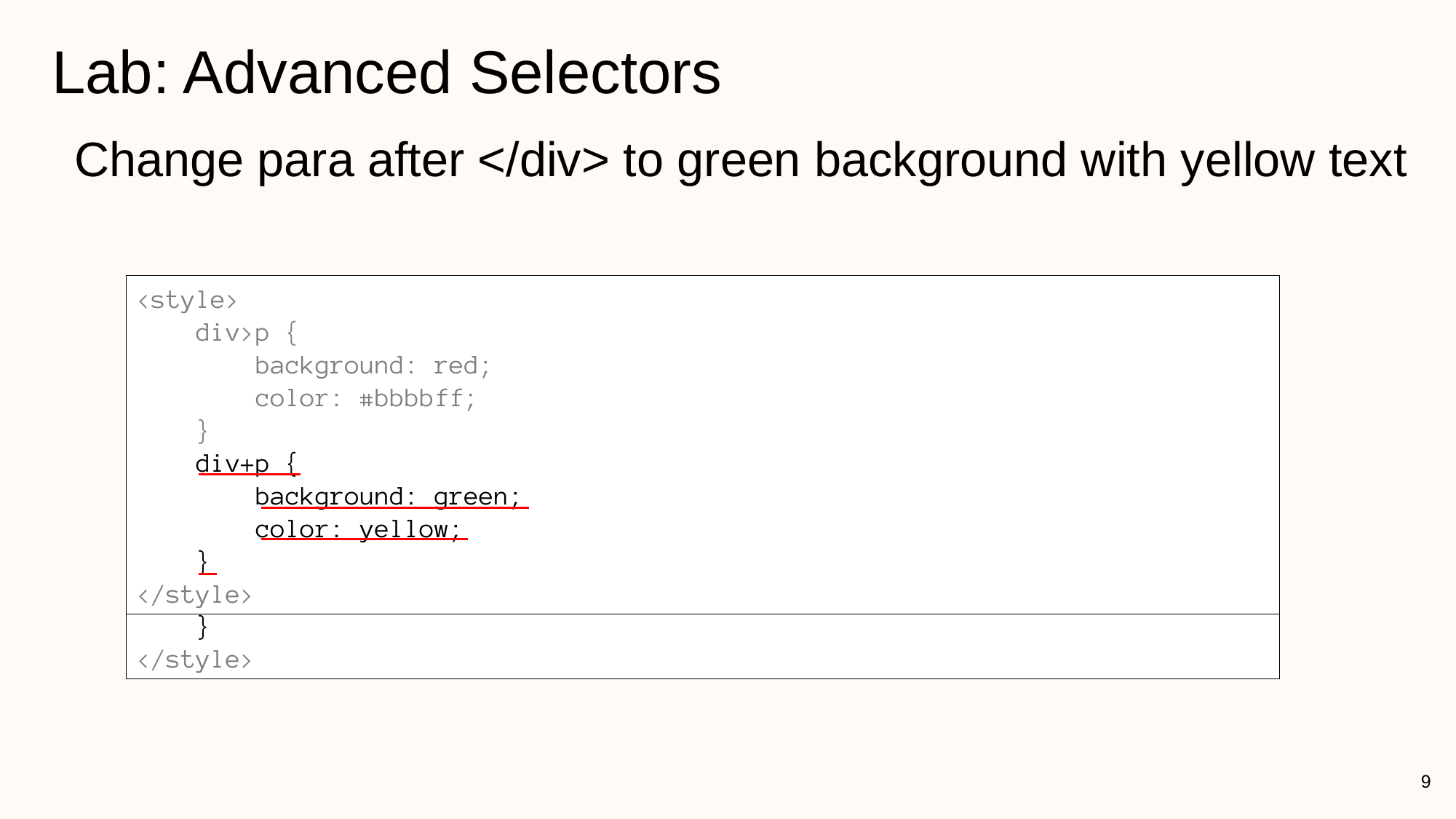

# Lab: Advanced Selectors
Change para after </div> to green background with yellow text
<style>
    section {
        width: 150px;
        height: 70px;
        background: red;
        margin: 1em auto;
    }
    div>p {
        background: red;
        color: #bbbbff;
    }
</style>
<style>
    div>p {
        background: red;
        color: #bbbbff;
    }
    div+p {
        background: green;
        color: yellow;
    }
</style>
9